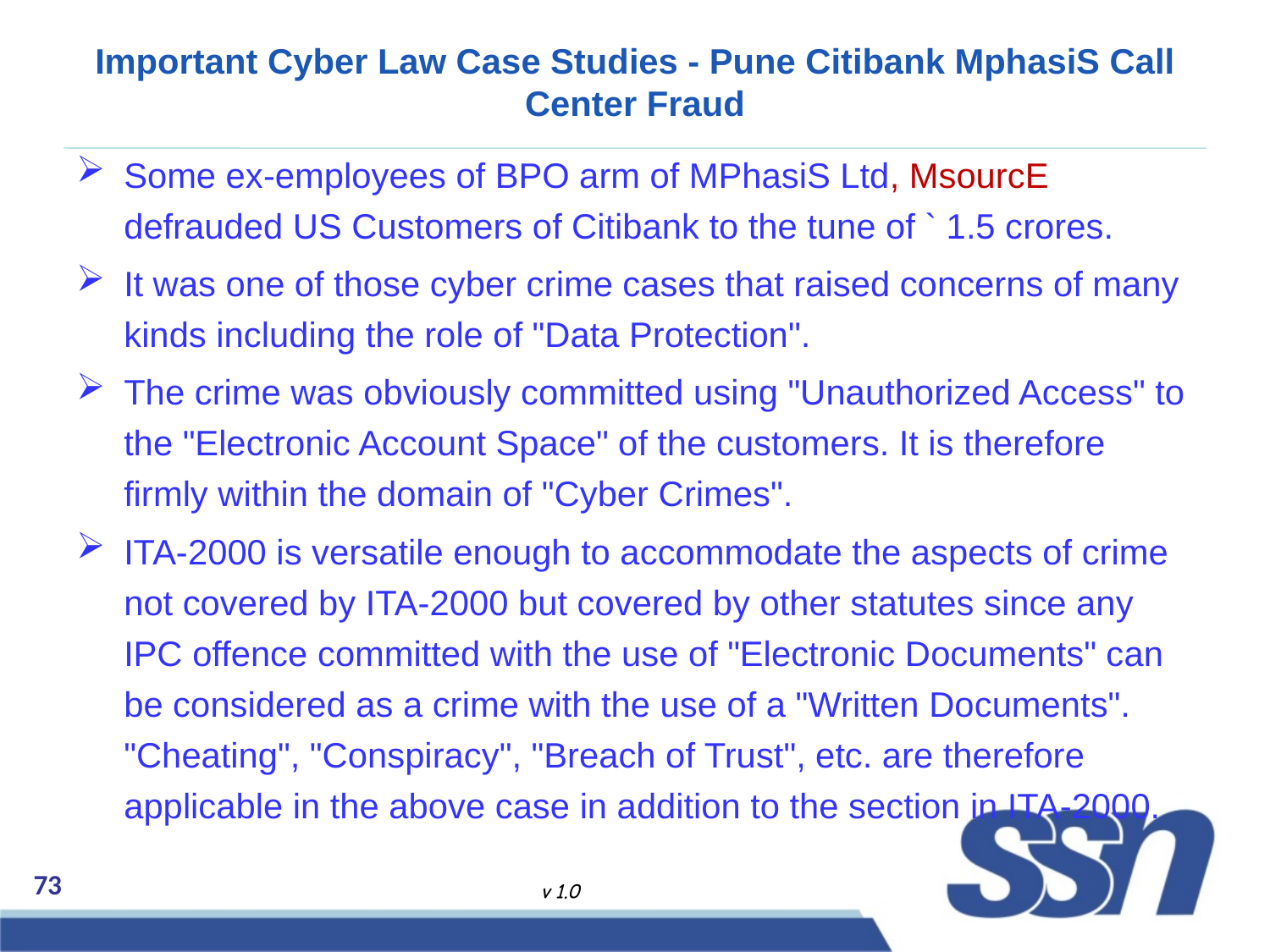

# Important Cyber Law Case Studies - Pune Citibank MphasiS Call Center Fraud
Some ex-employees of BPO arm of MPhasiS Ltd, MsourcE defrauded US Customers of Citibank to the tune of ` 1.5 crores.
It was one of those cyber crime cases that raised concerns of many kinds including the role of "Data Protection".
The crime was obviously committed using "Unauthorized Access" to the "Electronic Account Space" of the customers. It is therefore firmly within the domain of "Cyber Crimes".
ITA-2000 is versatile enough to accommodate the aspects of crime not covered by ITA-2000 but covered by other statutes since any IPC offence committed with the use of "Electronic Documents" can be considered as a crime with the use of a "Written Documents". "Cheating", "Conspiracy", "Breach of Trust", etc. are therefore applicable in the above case in addition to the section in ITA-2000.